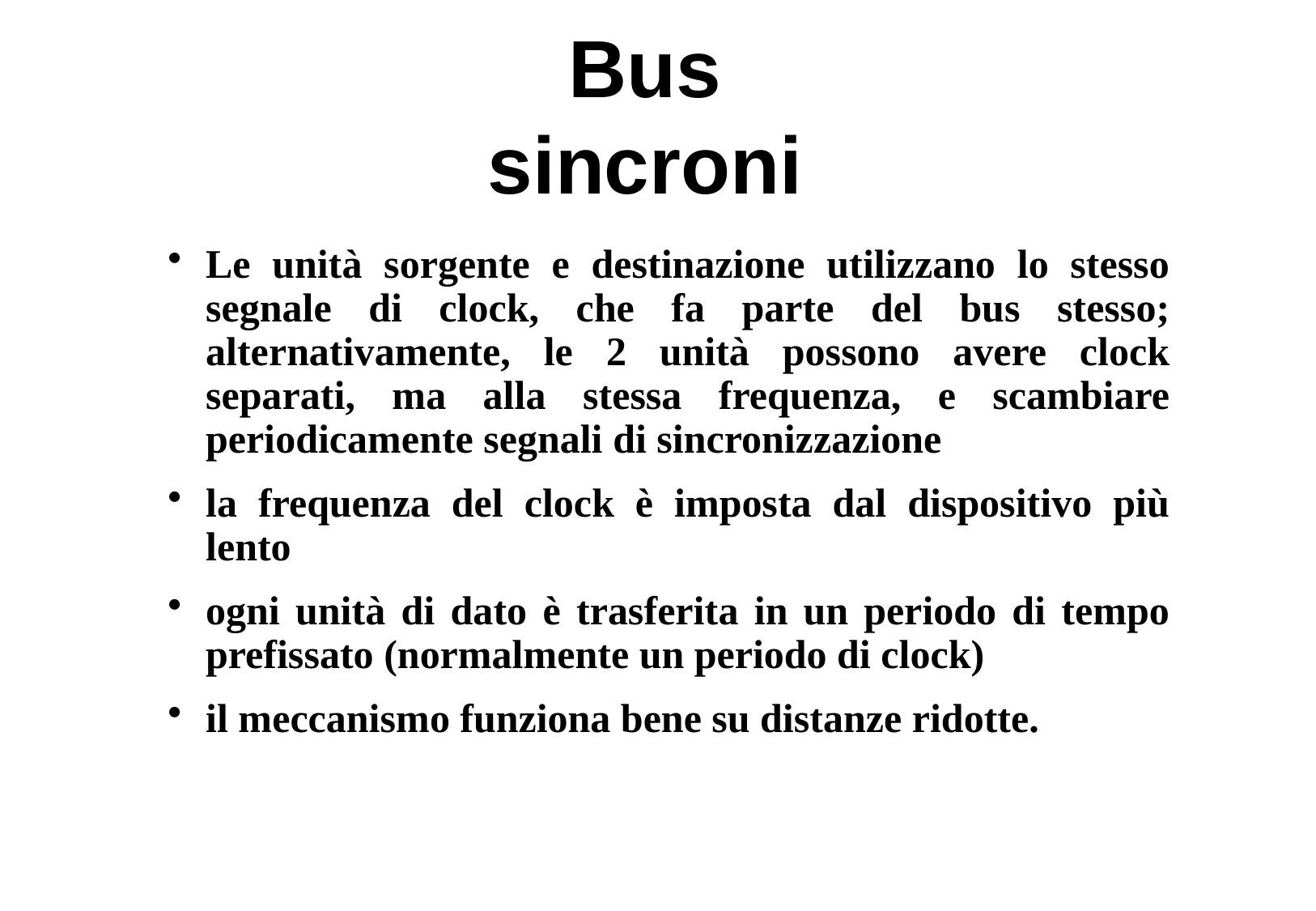

# Bus sincroni
Le unità sorgente e destinazione utilizzano lo stesso segnale di clock, che fa parte del bus stesso; alternativamente, le 2 unità possono avere clock separati, ma alla stessa frequenza, e scambiare periodicamente segnali di sincronizzazione
la frequenza del clock è imposta dal dispositivo più lento
ogni unità di dato è trasferita in un periodo di tempo prefissato (normalmente un periodo di clock)
il meccanismo funziona bene su distanze ridotte.